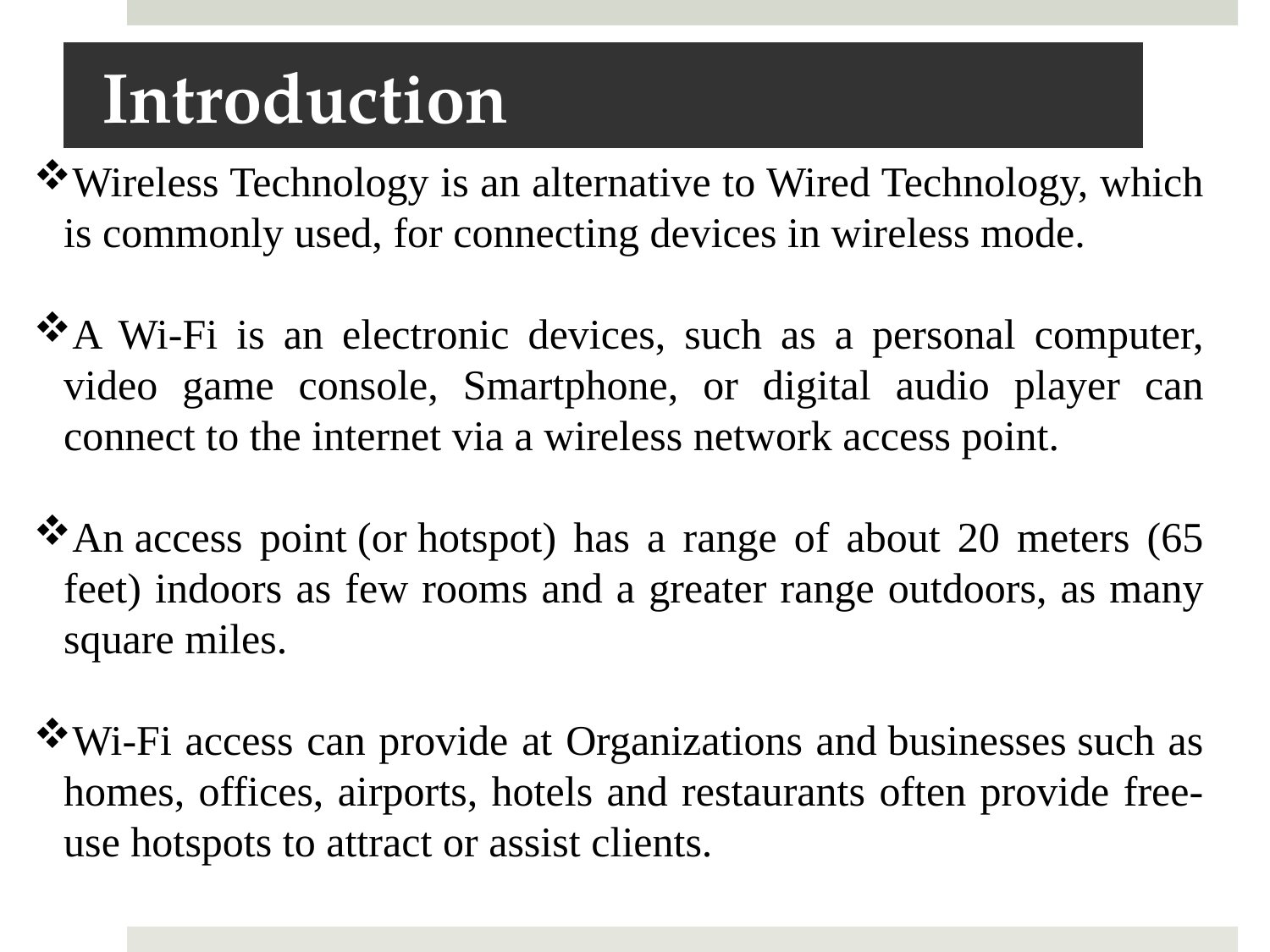

# Introduction
Wireless Technology is an alternative to Wired Technology, which is commonly used, for connecting devices in wireless mode.

A Wi-Fi is an electronic devices, such as a personal computer, video game console, Smartphone, or digital audio player can connect to the internet via a wireless network access point.

An access point (or hotspot) has a range of about 20 meters (65 feet) indoors as few rooms and a greater range outdoors, as many square miles.

Wi-Fi access can provide at Organizations and businesses such as homes, offices, airports, hotels and restaurants often provide free-use hotspots to attract or assist clients.